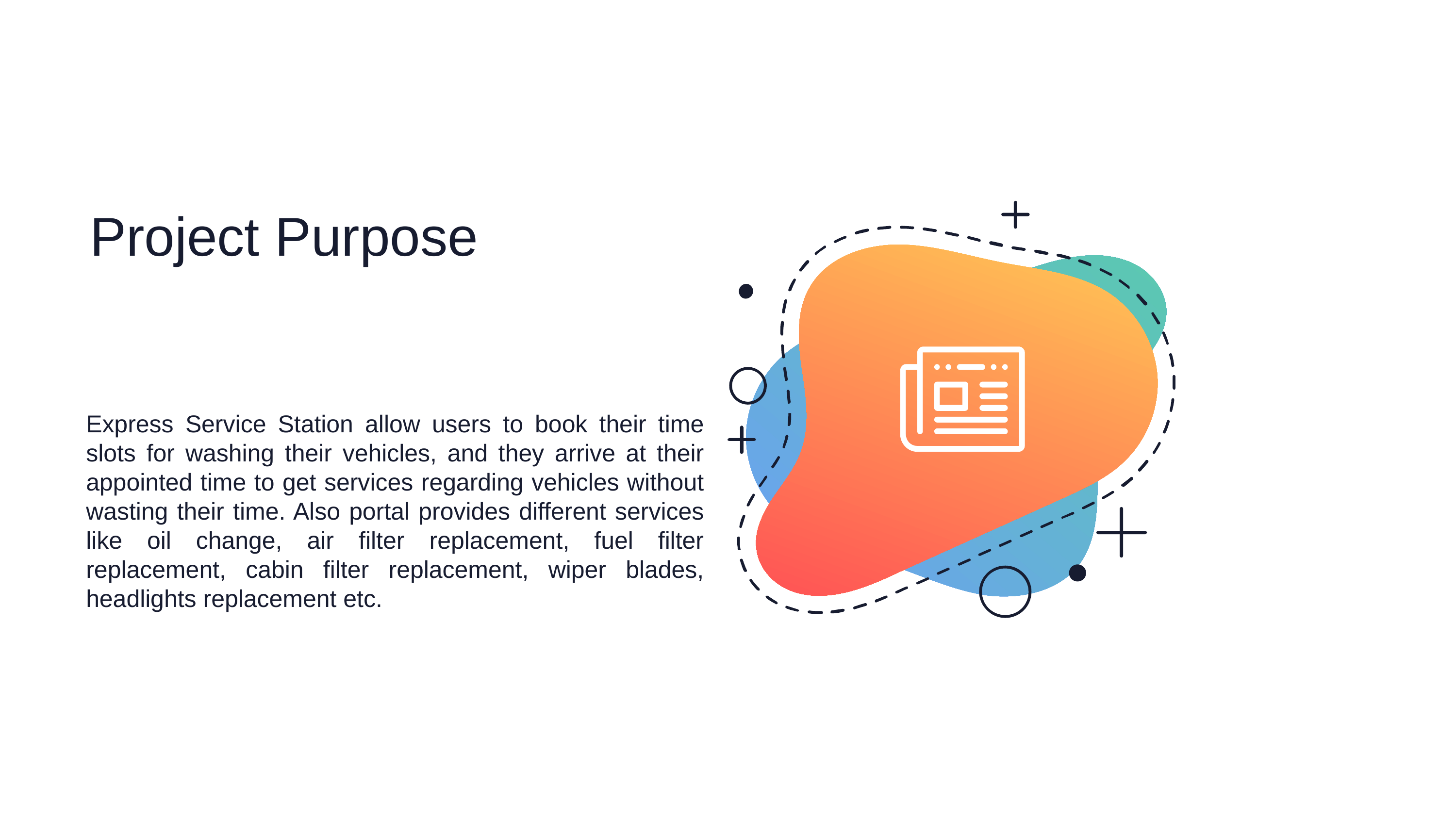

Project Purpose

Express Service Station allow users to book their time slots for washing their vehicles, and they arrive at their appointed time to get services regarding vehicles without wasting their time. Also portal provides different services like oil change, air filter replacement, fuel filter replacement, cabin filter replacement, wiper blades, headlights replacement etc.